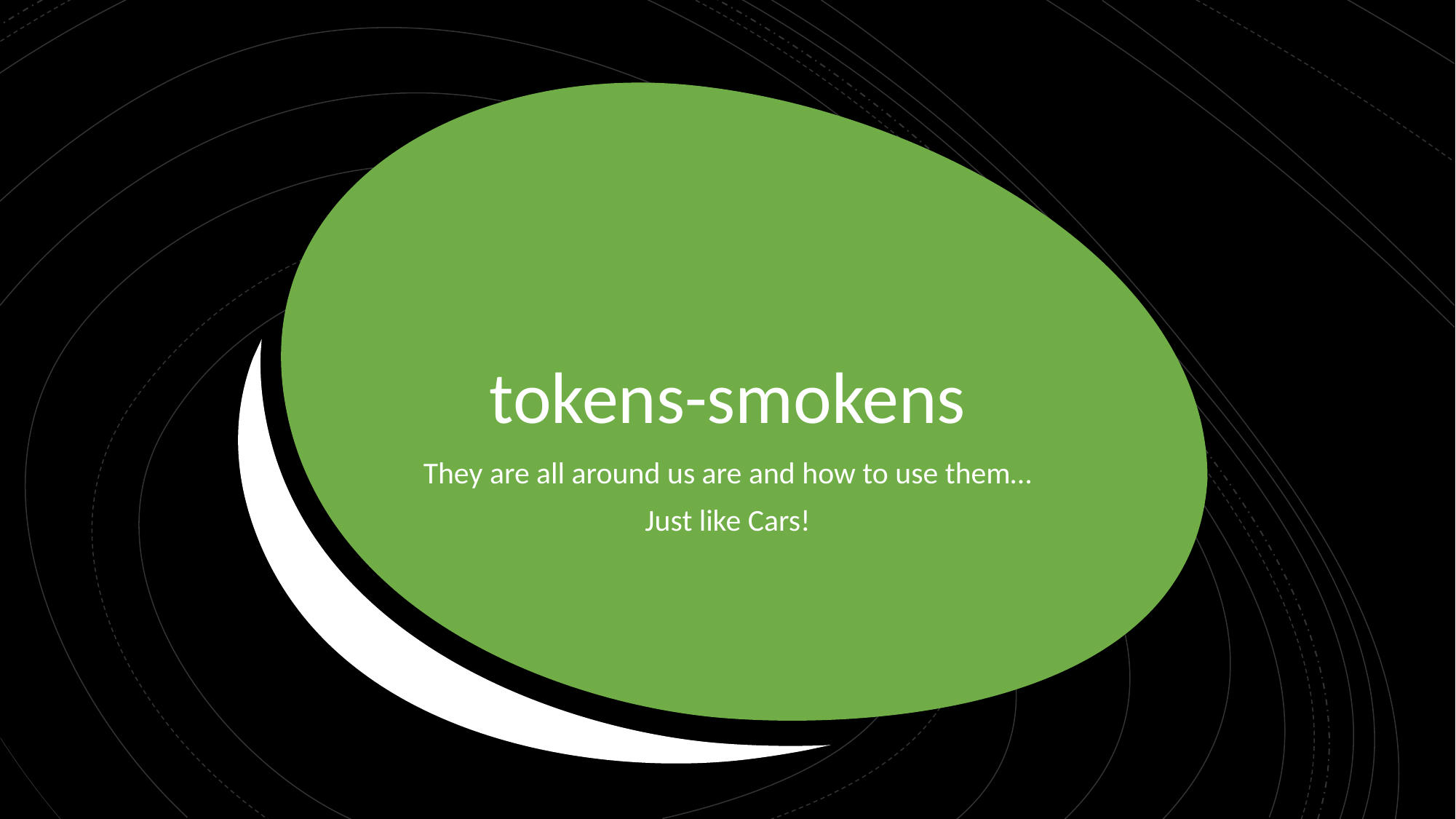

# tokens-smokens

They are all around us are and how to use them…
Just like Cars!